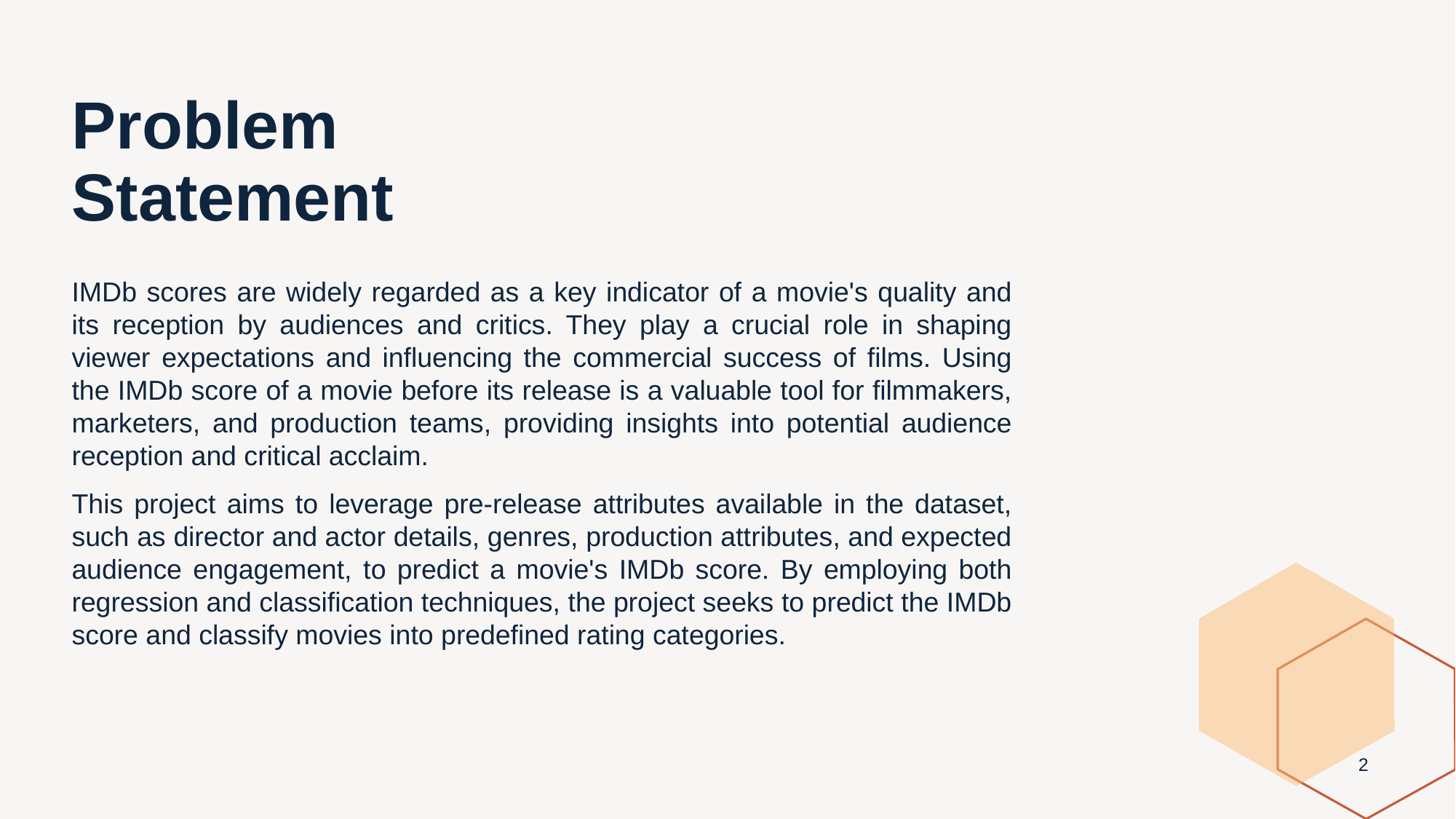

# Problem Statement
IMDb scores are widely regarded as a key indicator of a movie's quality and its reception by audiences and critics. They play a crucial role in shaping viewer expectations and influencing the commercial success of films. Using the IMDb score of a movie before its release is a valuable tool for filmmakers, marketers, and production teams, providing insights into potential audience reception and critical acclaim.
This project aims to leverage pre-release attributes available in the dataset, such as director and actor details, genres, production attributes, and expected audience engagement, to predict a movie's IMDb score. By employing both regression and classification techniques, the project seeks to predict the IMDb score and classify movies into predefined rating categories.

2